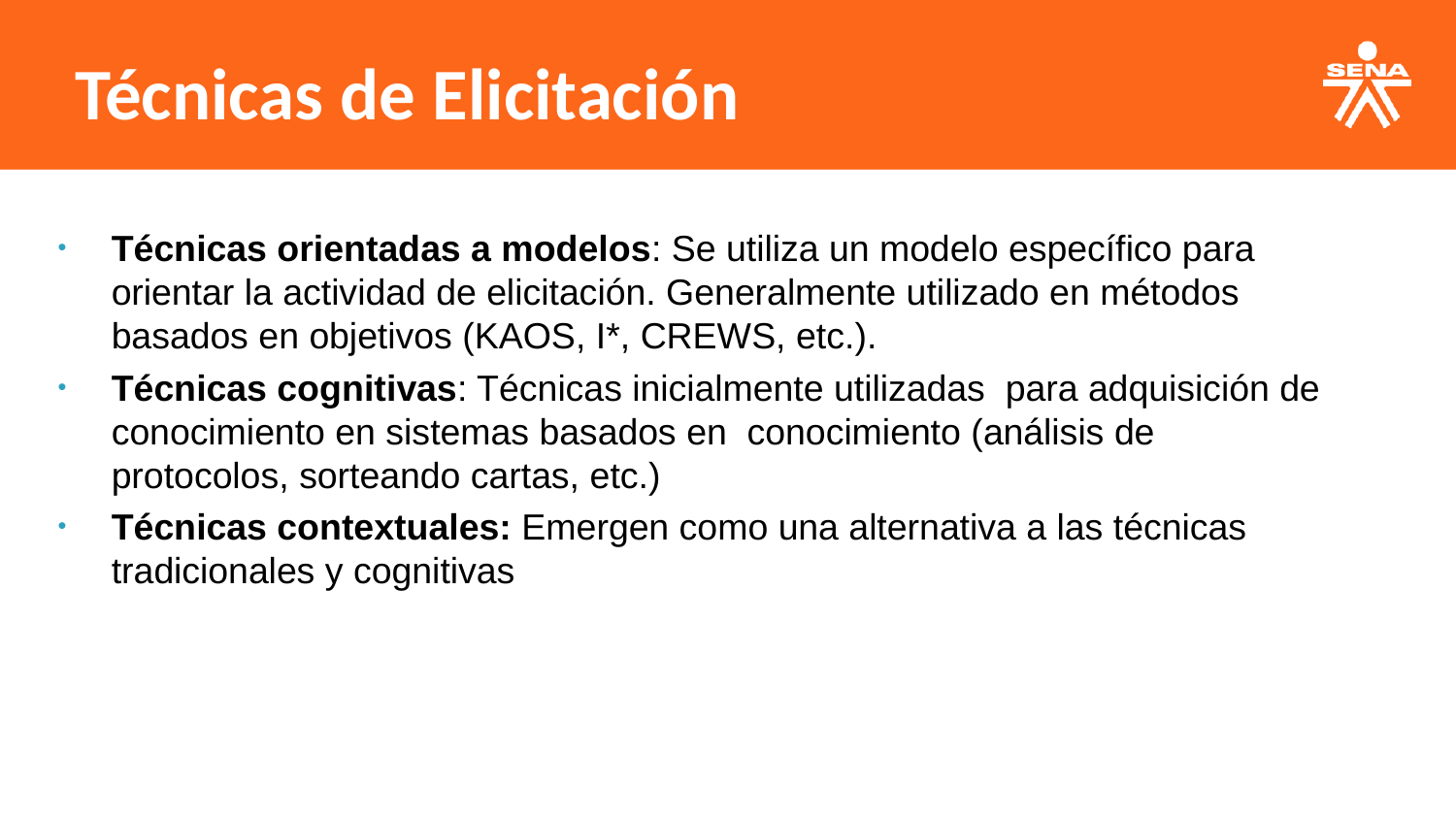

Técnicas de Elicitación
Técnicas orientadas a modelos: Se utiliza un modelo específico para orientar la actividad de elicitación. Generalmente utilizado en métodos basados en objetivos (KAOS, I*, CREWS, etc.).
Técnicas cognitivas: Técnicas inicialmente utilizadas  para adquisición de conocimiento en sistemas basados en  conocimiento (análisis de protocolos, sorteando cartas, etc.)
Técnicas contextuales: Emergen como una alternativa a las técnicas tradicionales y cognitivas